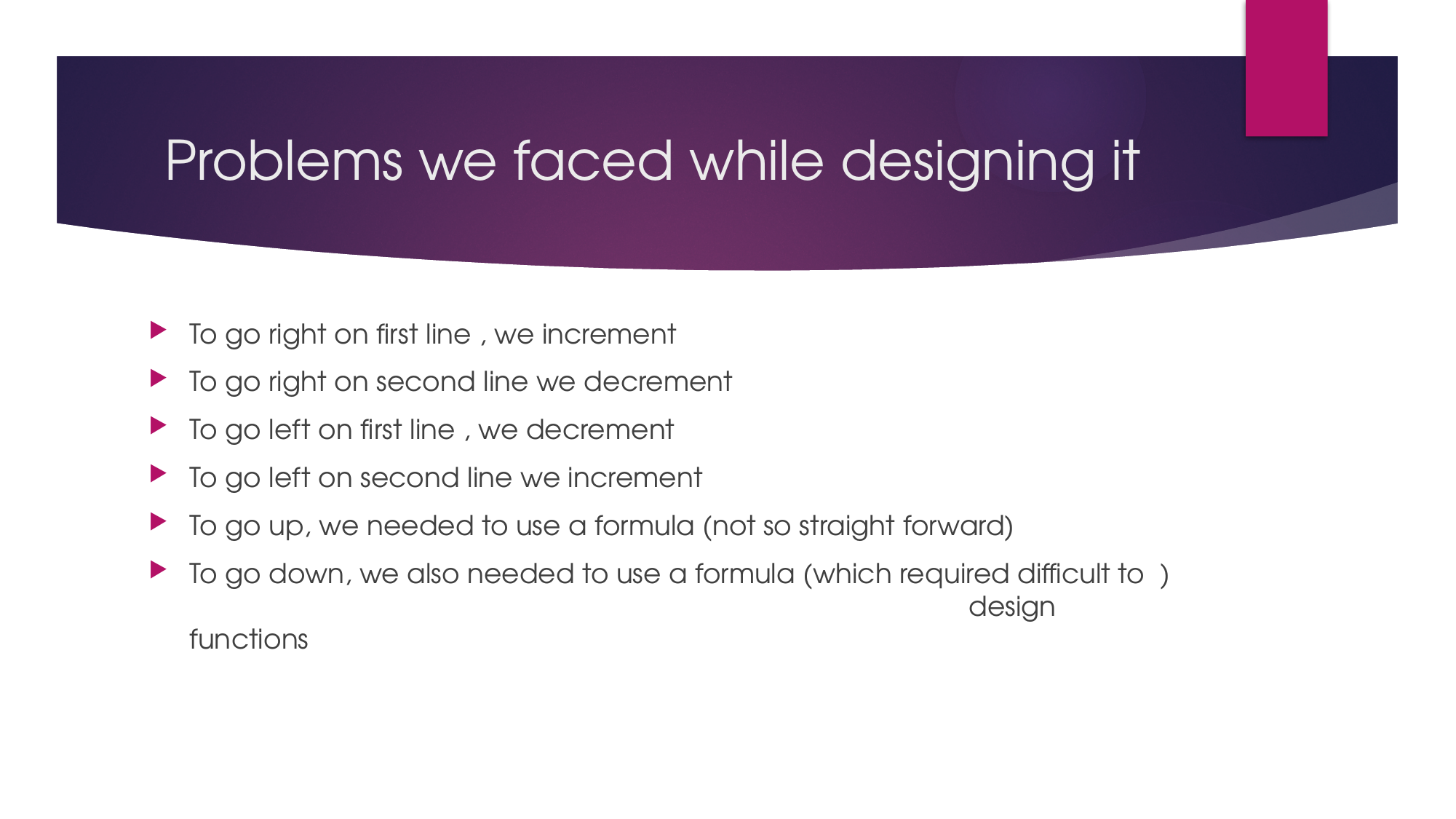

# Problems we faced while designing it
To go right on first line , we increment
To go right on second line we decrement
To go left on first line , we decrement
To go left on second line we increment
To go up, we needed to use a formula (not so straight forward)
To go down, we also needed to use a formula (which required difficult to  )  							  design functions